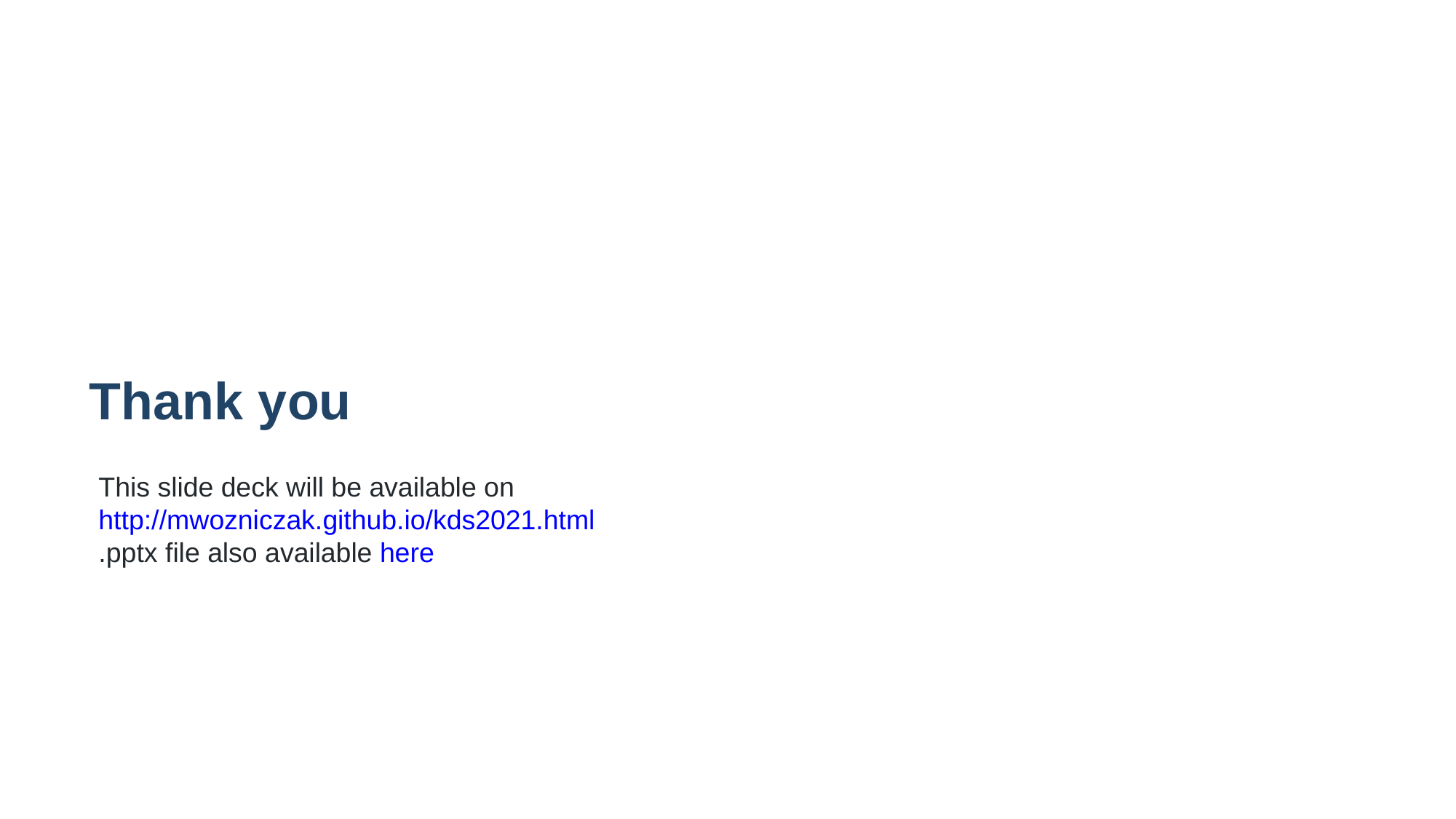

# Thank you
This slide deck will be available on http://mwozniczak.github.io/kds2021.html
.pptx file also available here